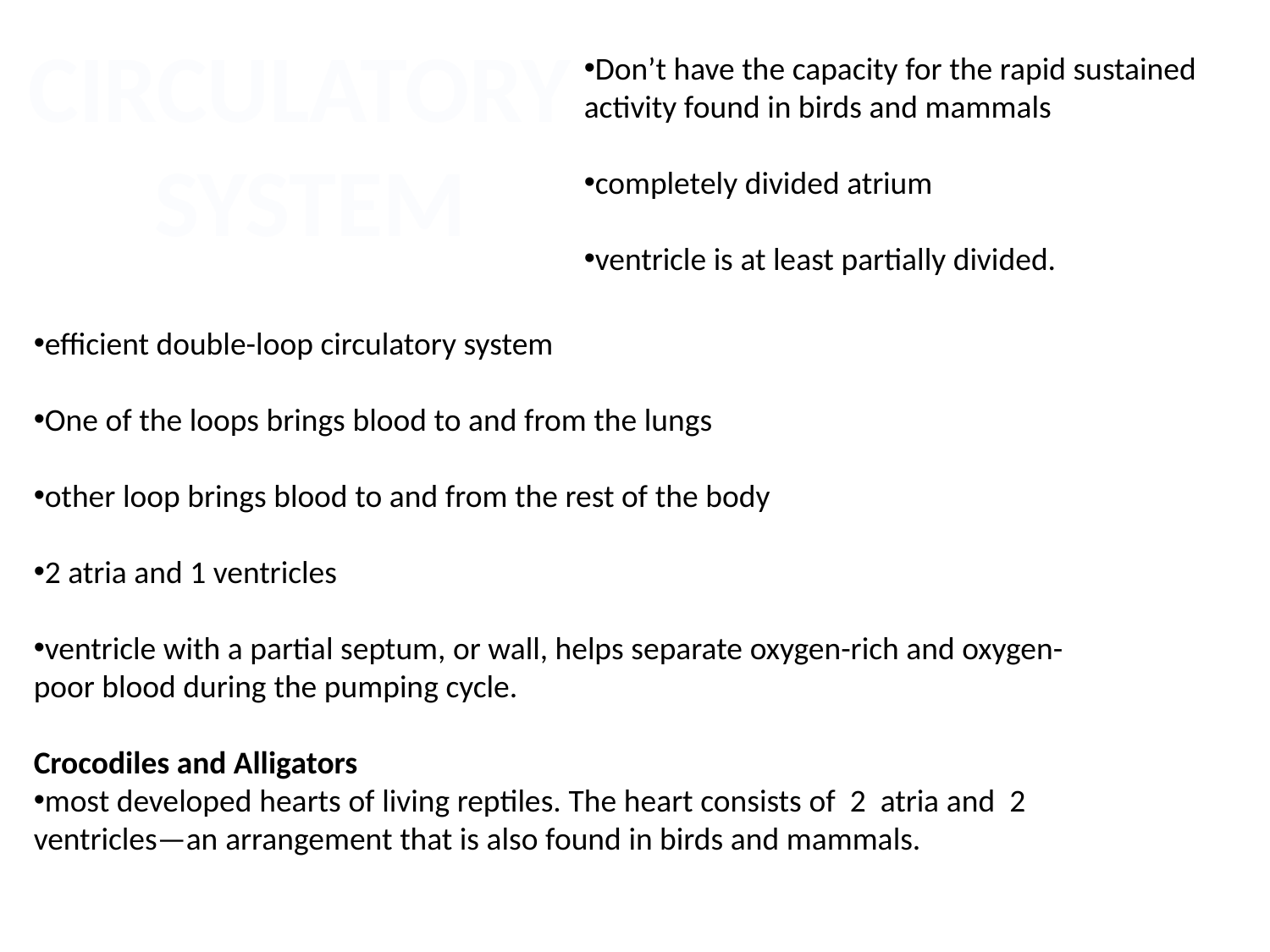

CIRCULATORY
 SYSTEM
Don’t have the capacity for the rapid sustained activity found in birds and mammals

completely divided atrium

ventricle is at least partially divided.

efficient double-loop circulatory system

One of the loops brings blood to and from the lungs

other loop brings blood to and from the rest of the body

2 atria and 1 ventricles

ventricle with a partial septum, or wall, helps separate oxygen-rich and oxygen-poor blood during the pumping cycle.

Crocodiles and Alligators
most developed hearts of living reptiles. The heart consists of  2  atria and  2  ventricles—an arrangement that is also found in birds and mammals.